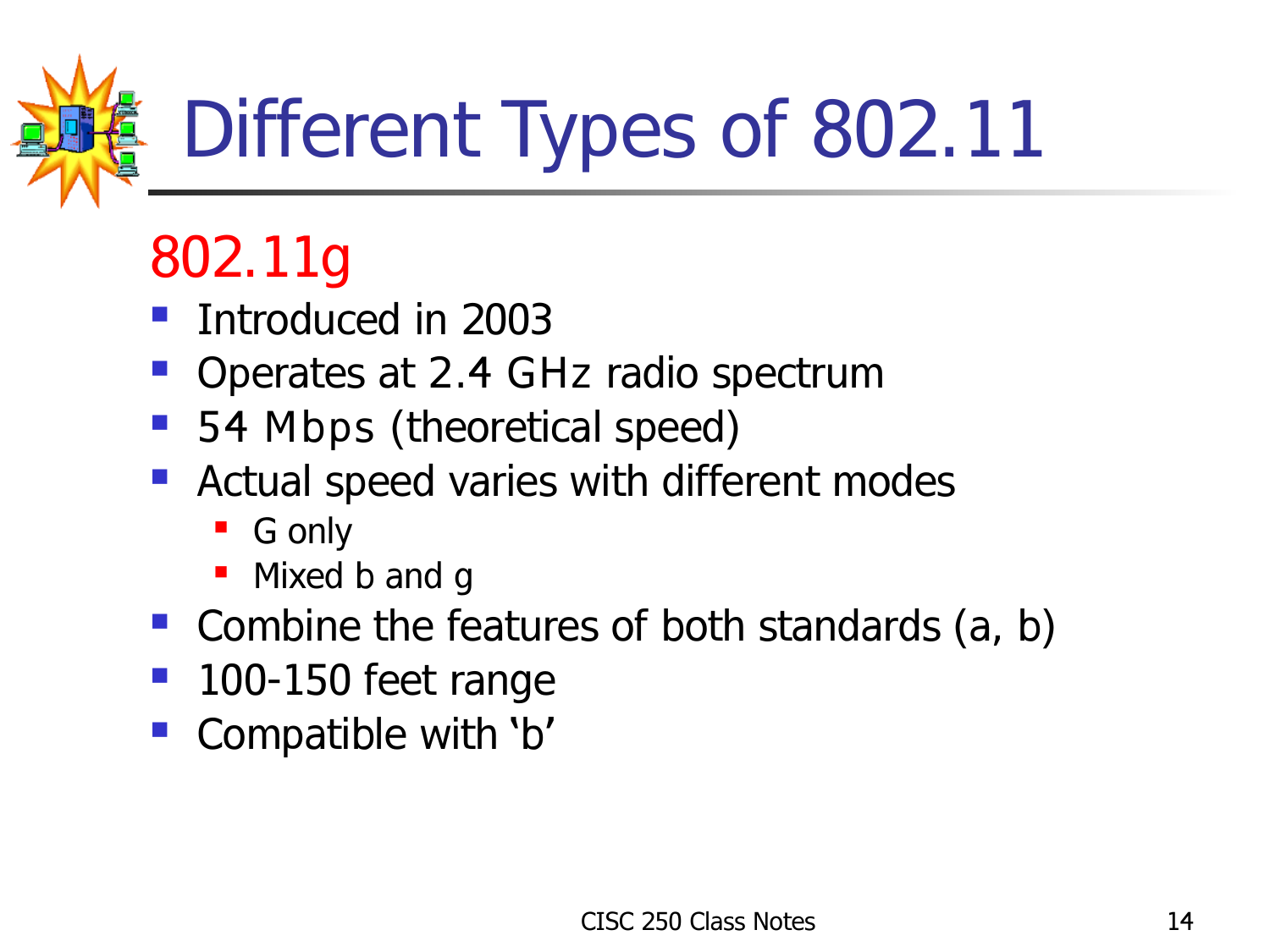

# Different Types of 802.11
802.11g
Introduced in 2003
Operates at 2.4 GHz radio spectrum
54 Mbps (theoretical speed)
Actual speed varies with different modes
G only
Mixed b and g
Combine the features of both standards (a, b)
100-150 feet range
Compatible with ‘b’

CISC 250 Class Notes
14